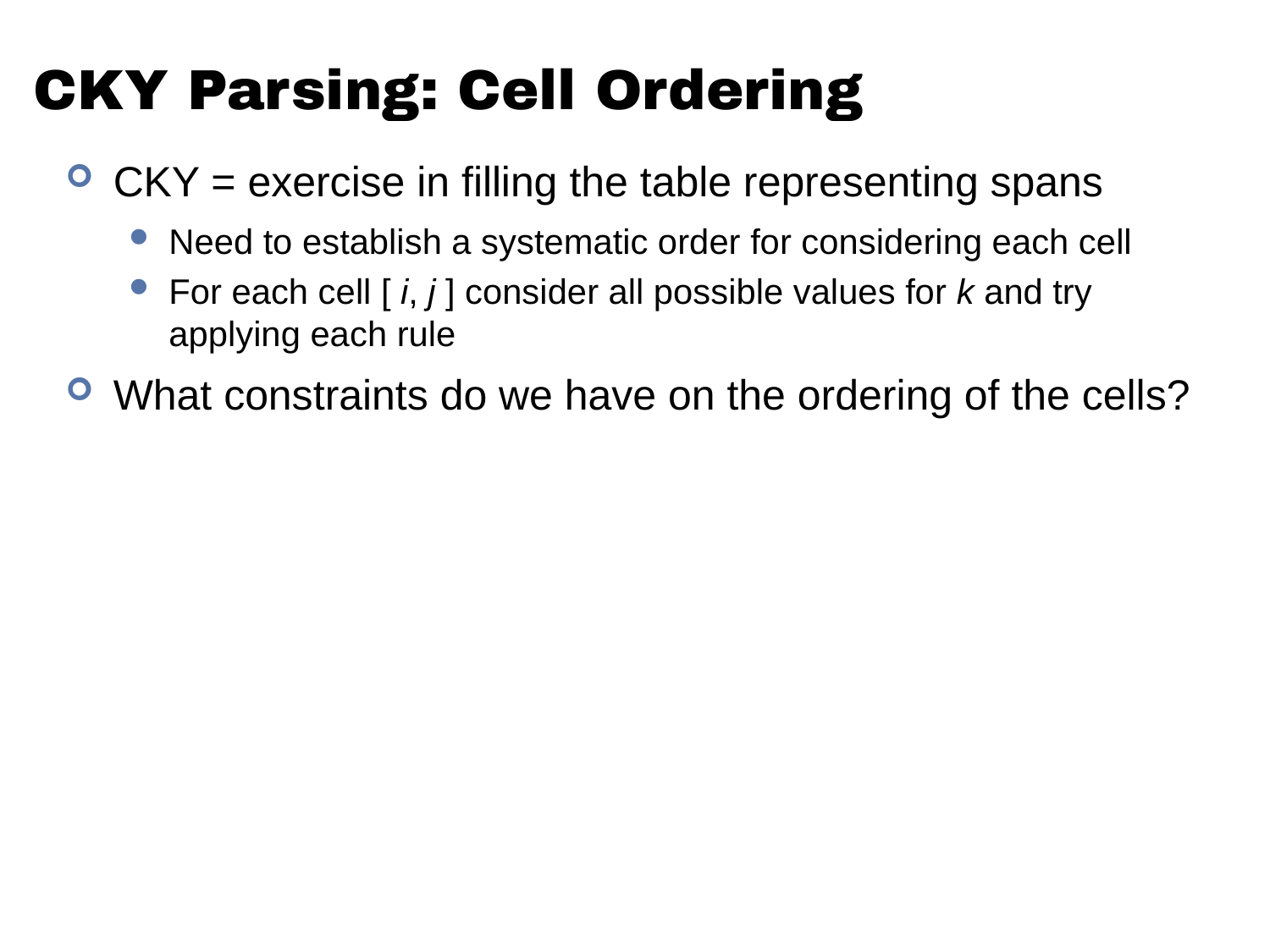

# CKY Parsing: Cell Ordering
CKY = exercise in filling the table representing spans
Need to establish a systematic order for considering each cell
For each cell [ i, j ] consider all possible values for k and try applying each rule
What constraints do we have on the ordering of the cells?